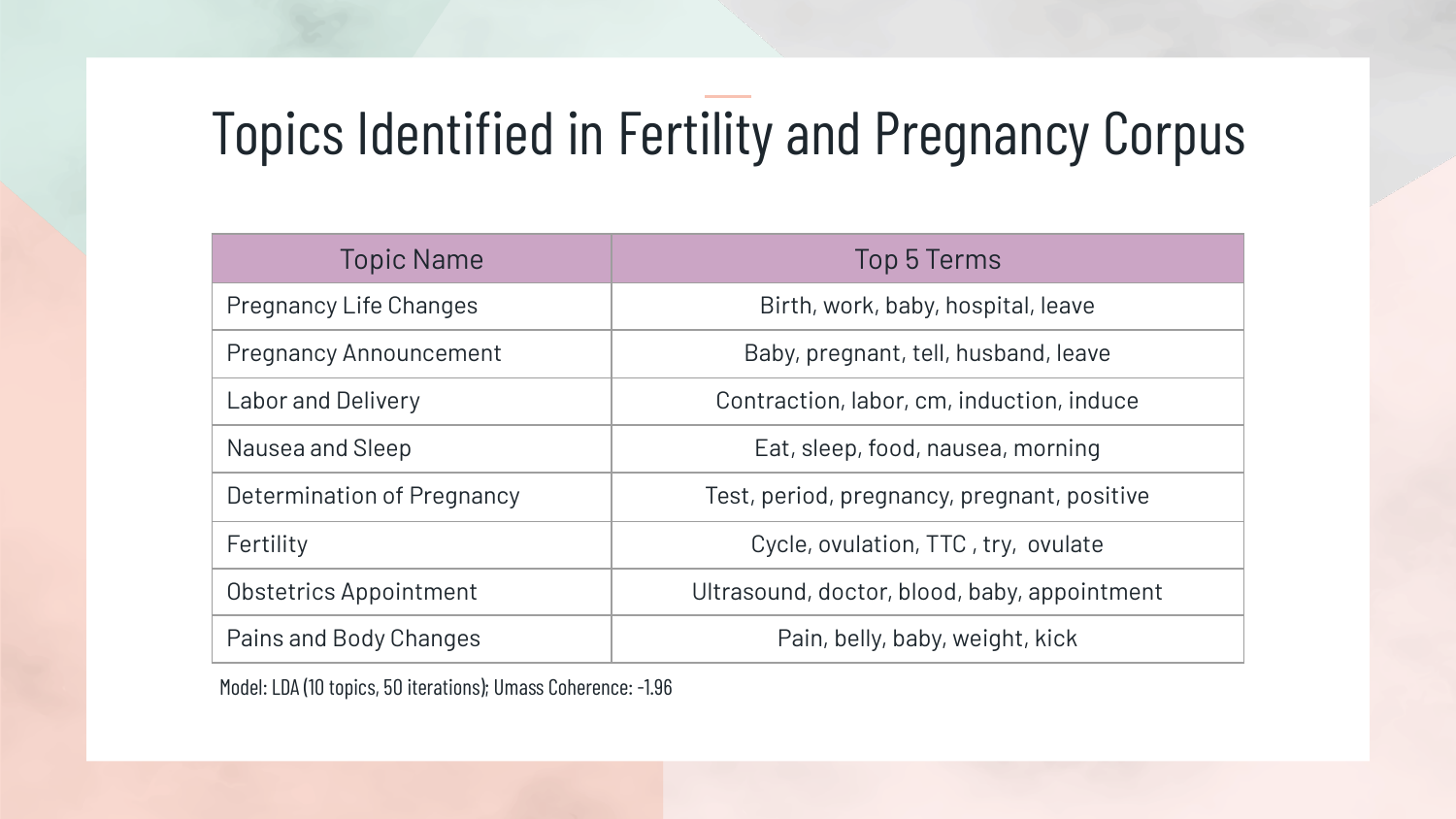

# Topics Identified in Fertility and Pregnancy Corpus
| Topic Name | Top 5 Terms |
| --- | --- |
| Pregnancy Life Changes | Birth, work, baby, hospital, leave |
| Pregnancy Announcement | Baby, pregnant, tell, husband, leave |
| Labor and Delivery | Contraction, labor, cm, induction, induce |
| Nausea and Sleep | Eat, sleep, food, nausea, morning |
| Determination of Pregnancy | Test, period, pregnancy, pregnant, positive |
| Fertility | Cycle, ovulation, TTC , try, ovulate |
| Obstetrics Appointment | Ultrasound, doctor, blood, baby, appointment |
| Pains and Body Changes | Pain, belly, baby, weight, kick |
Model: LDA (10 topics, 50 iterations); Umass Coherence: -1.96